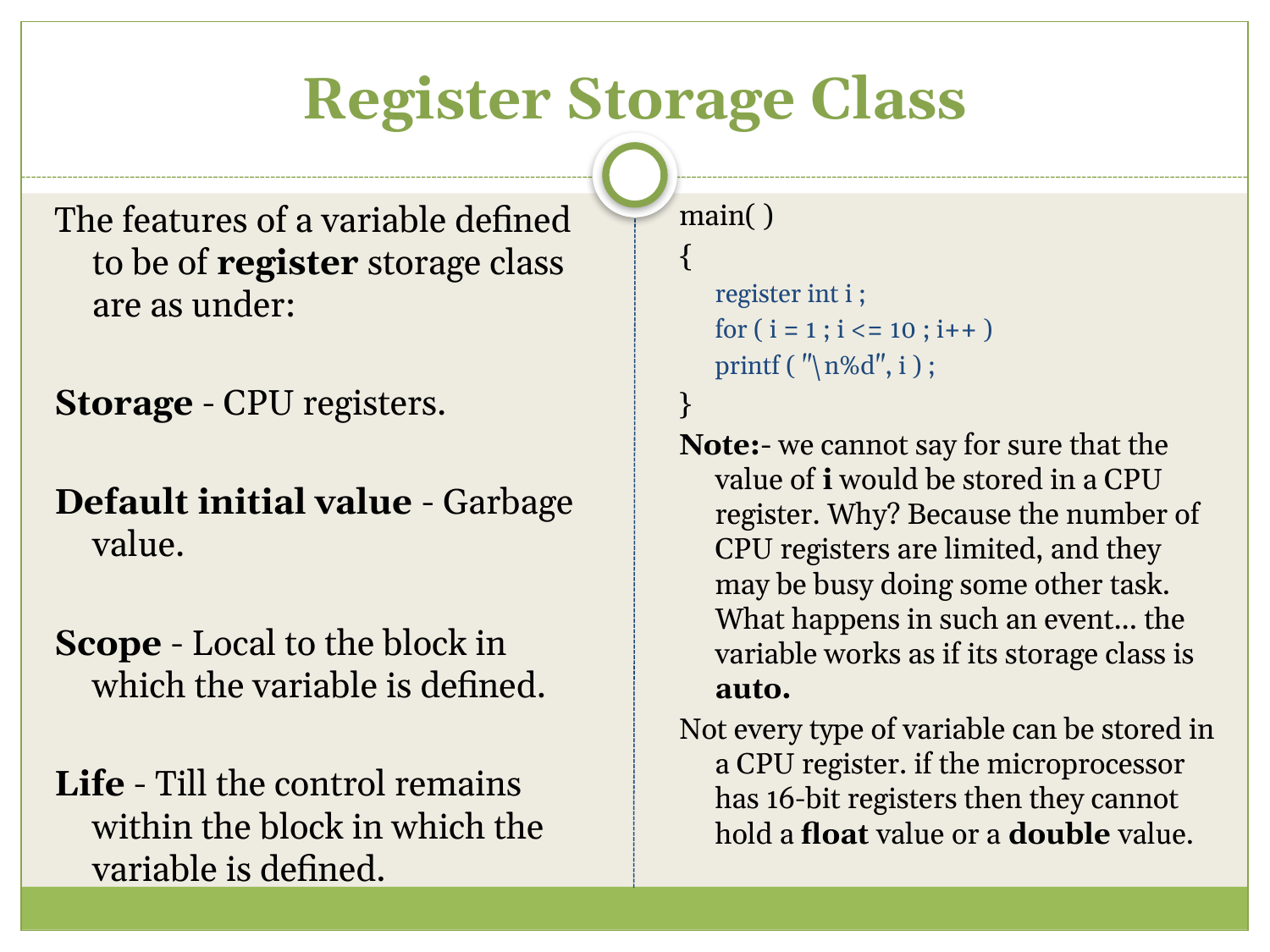

# Register Storage Class
The features of a variable defined to be of register storage class are as under:

Storage - CPU registers.

Default initial value - Garbage value.

Scope - Local to the block in which the variable is defined.

Life - Till the control remains within the block in which the variable is defined.
main( )
{
register int i ;
for ( i = 1 ; i <= 10 ; i++ )
printf ( "\n%d", i ) ;
}
Note:- we cannot say for sure that the value of i would be stored in a CPU register. Why? Because the number of CPU registers are limited, and they may be busy doing some other task. What happens in such an event... the variable works as if its storage class is auto.
Not every type of variable can be stored in a CPU register. if the microprocessor has 16-bit registers then they cannot hold a float value or a double value.